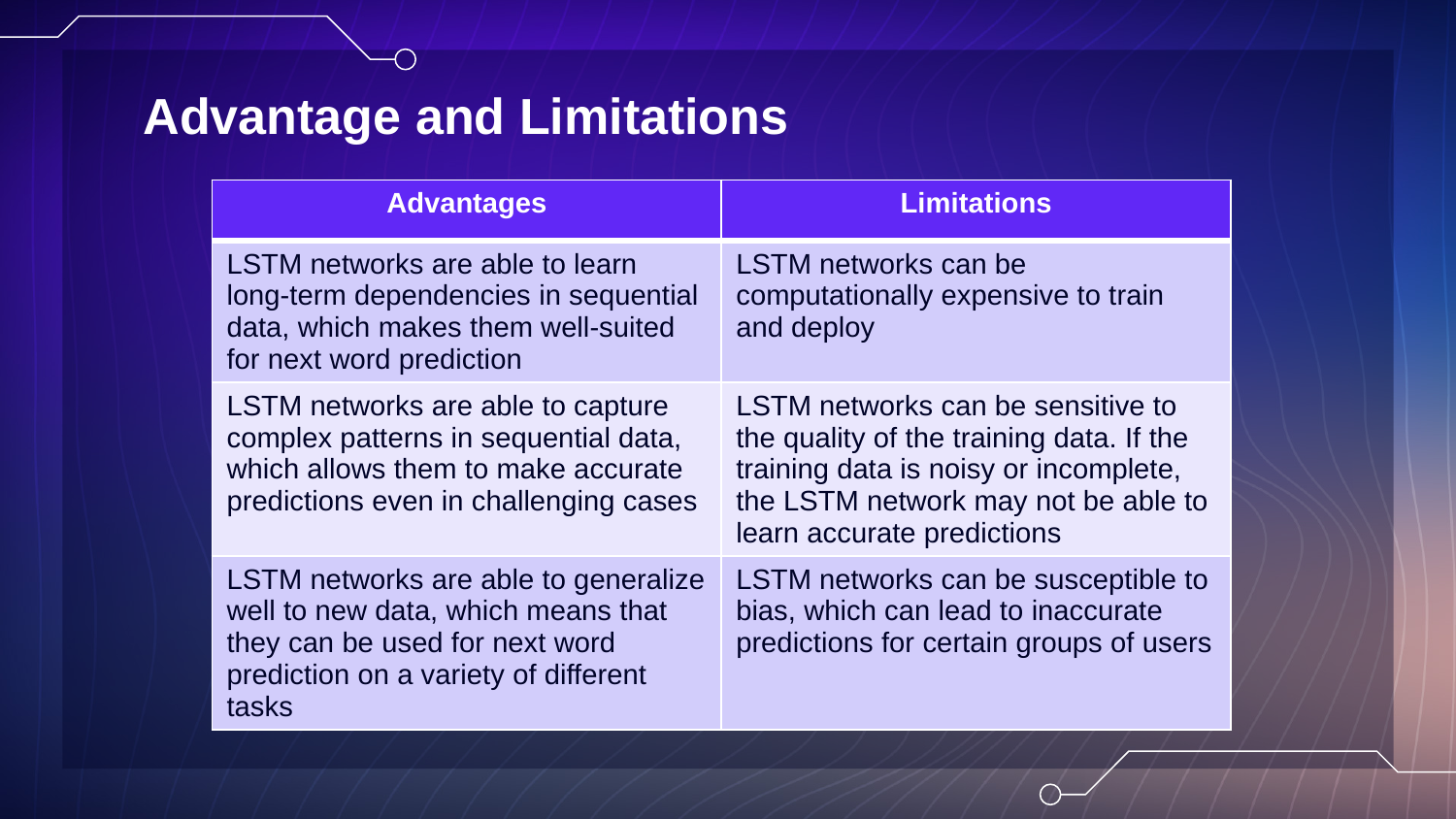

# Advantage and Limitations
| Advantages | Limitations |
| --- | --- |
| LSTM networks are able to learn long-term dependencies in sequential data, which makes them well-suited for next word prediction | LSTM networks can be computationally expensive to train and deploy |
| LSTM networks are able to capture complex patterns in sequential data, which allows them to make accurate predictions even in challenging cases | LSTM networks can be sensitive to the quality of the training data. If the training data is noisy or incomplete, the LSTM network may not be able to learn accurate predictions |
| LSTM networks are able to generalize well to new data, which means that they can be used for next word prediction on a variety of different tasks | LSTM networks can be susceptible to bias, which can lead to inaccurate predictions for certain groups of users |